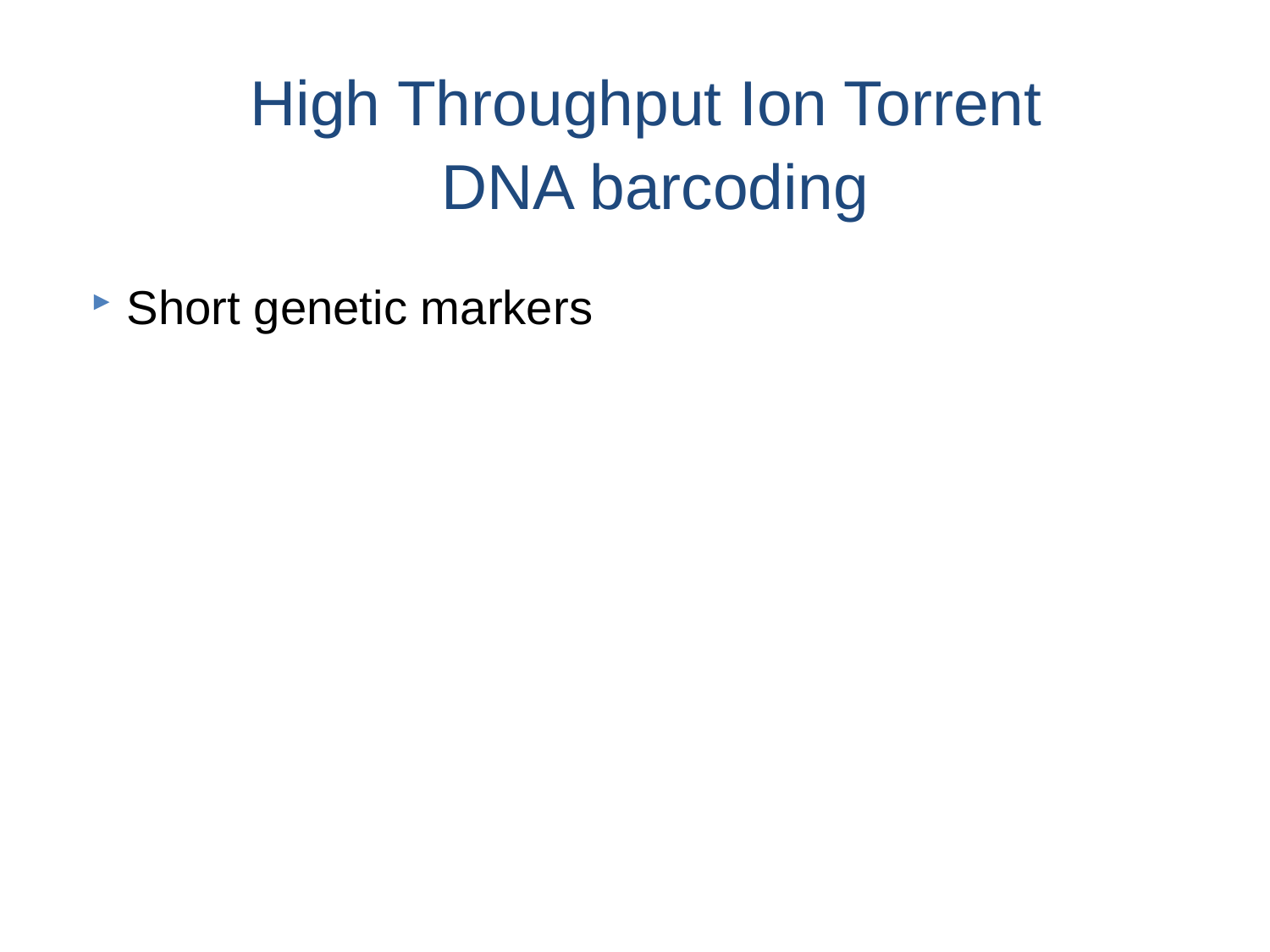

High Throughput Ion Torrent
DNA barcoding
Short genetic markers